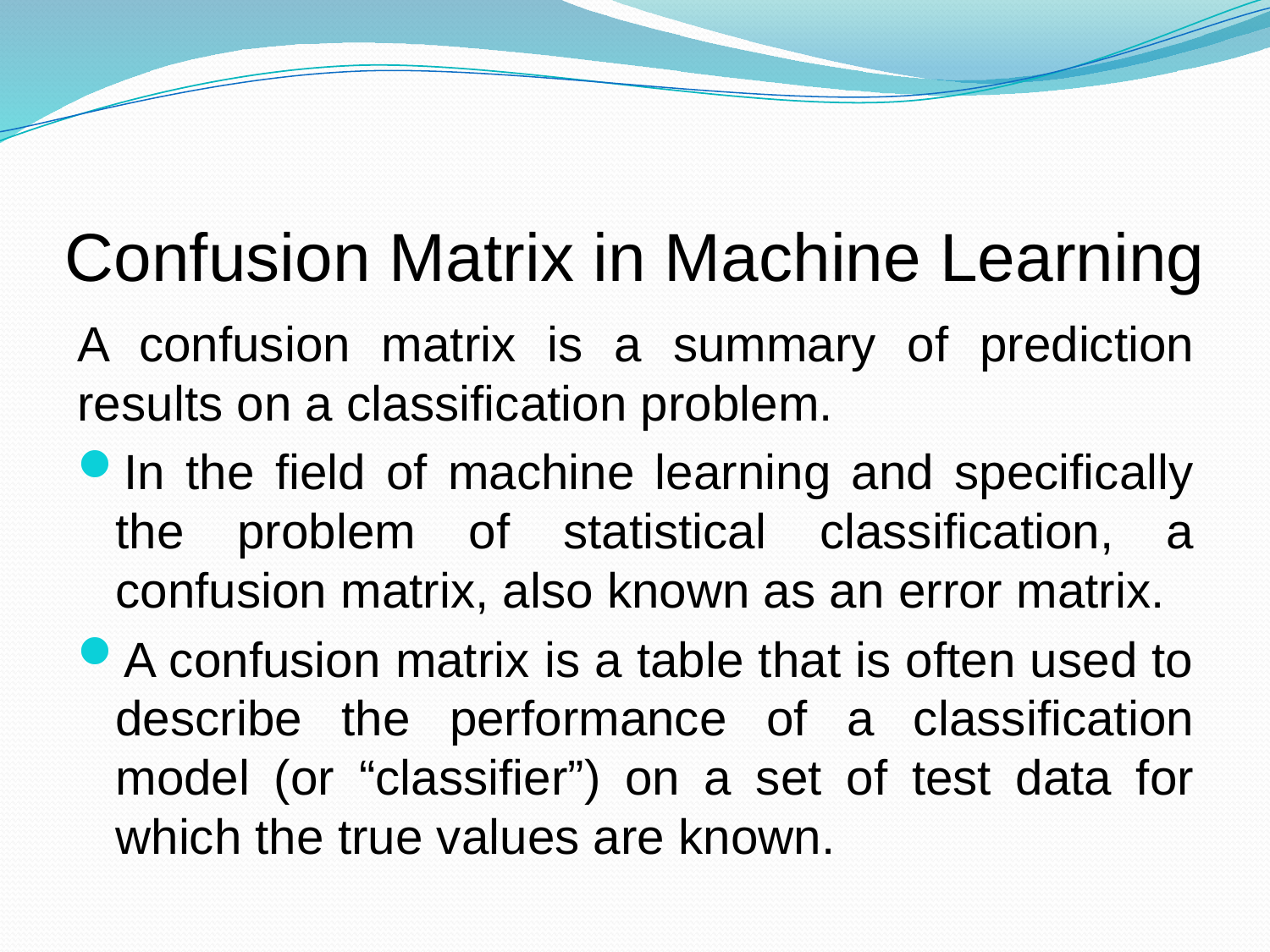

# Confusion Matrix in Machine Learning
A confusion matrix is a summary of prediction results on a classification problem.
In the field of machine learning and specifically the problem of statistical classification, a confusion matrix, also known as an error matrix.
A confusion matrix is a table that is often used to describe the performance of a classification model (or “classifier”) on a set of test data for which the true values are known.